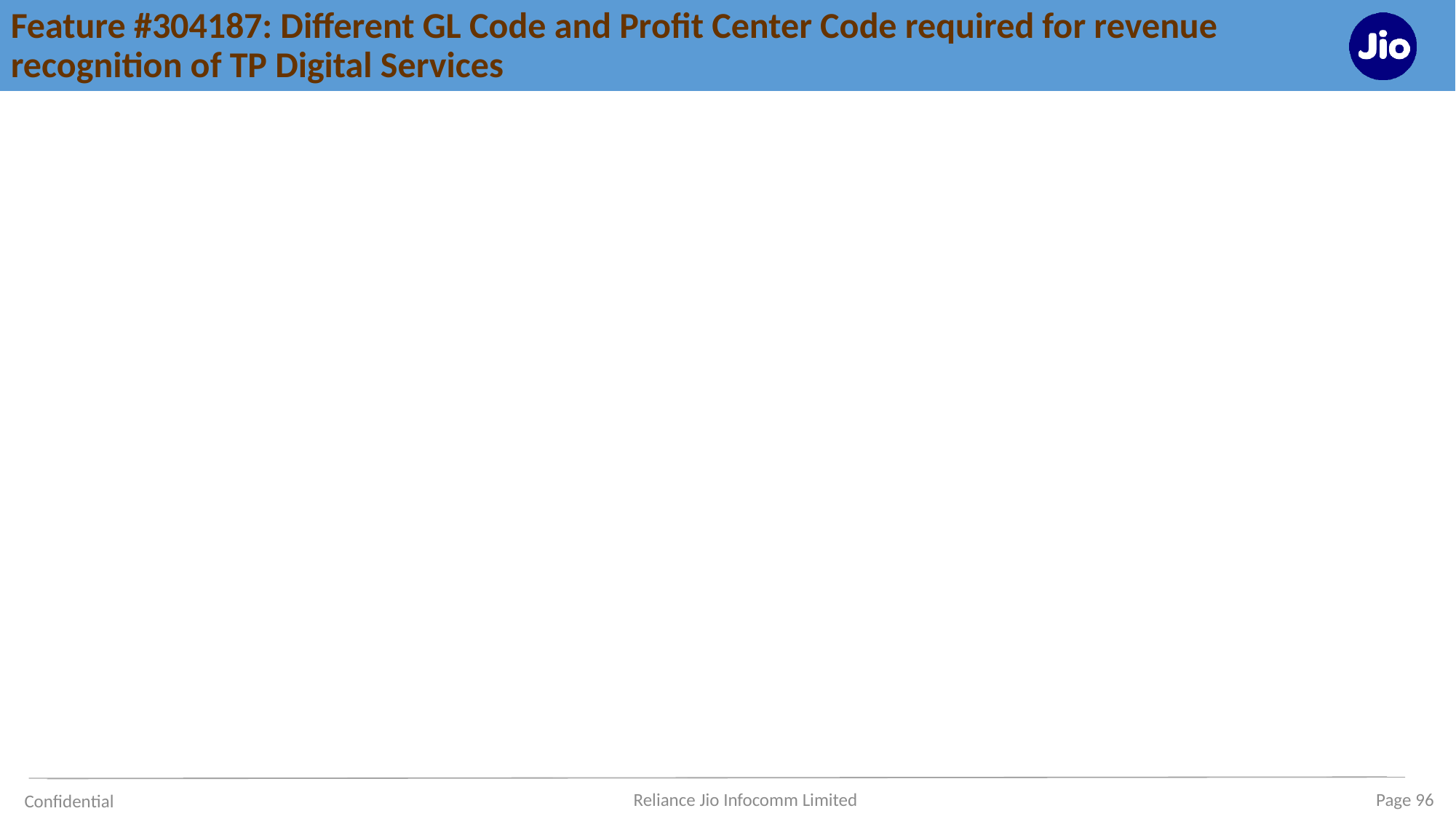

# Feature #304187: Different GL Code and Profit Center Code required for revenue recognition of TP Digital Services